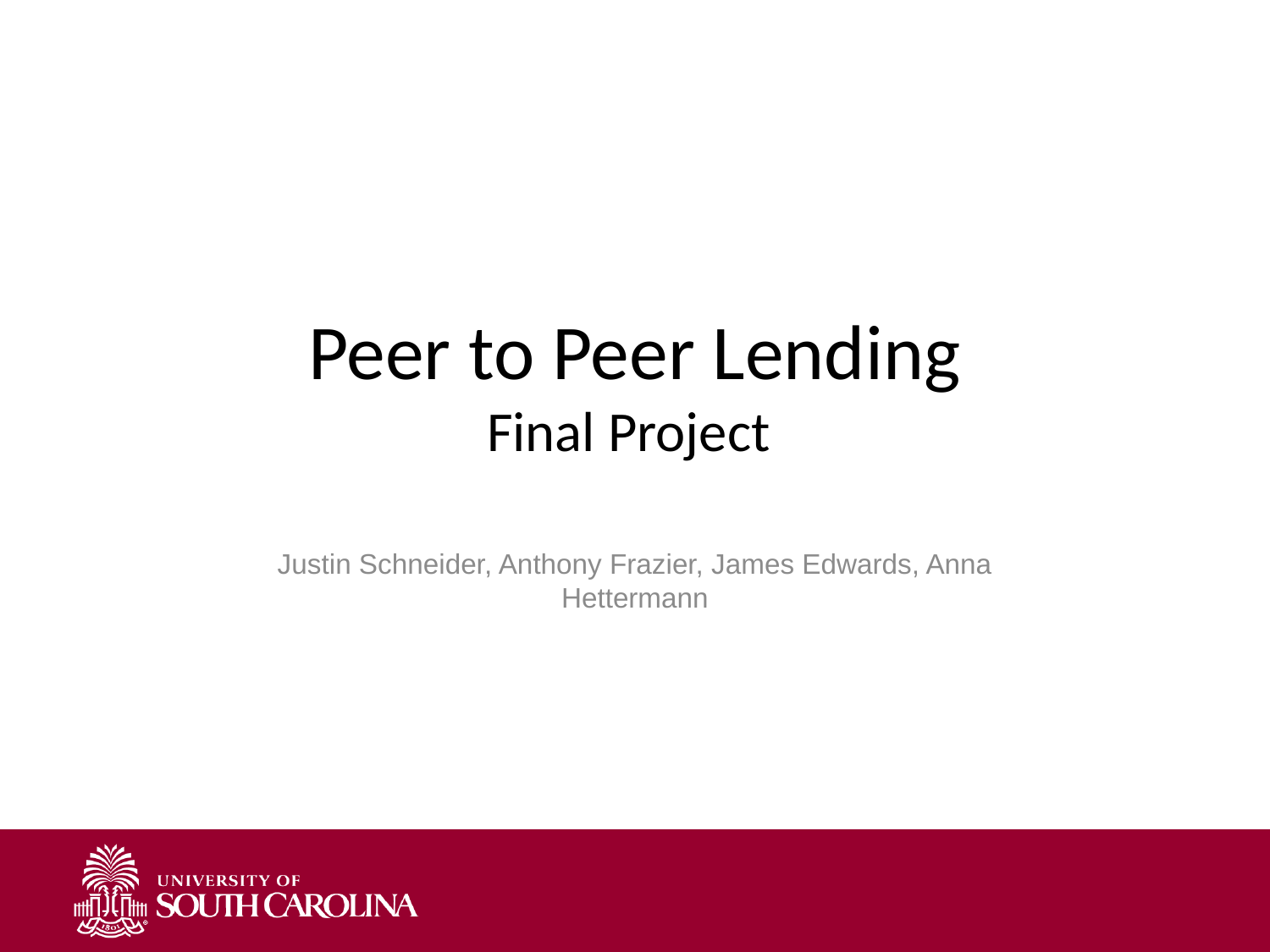

# Peer to Peer Lending Final Project
Justin Schneider, Anthony Frazier, James Edwards, Anna Hettermann